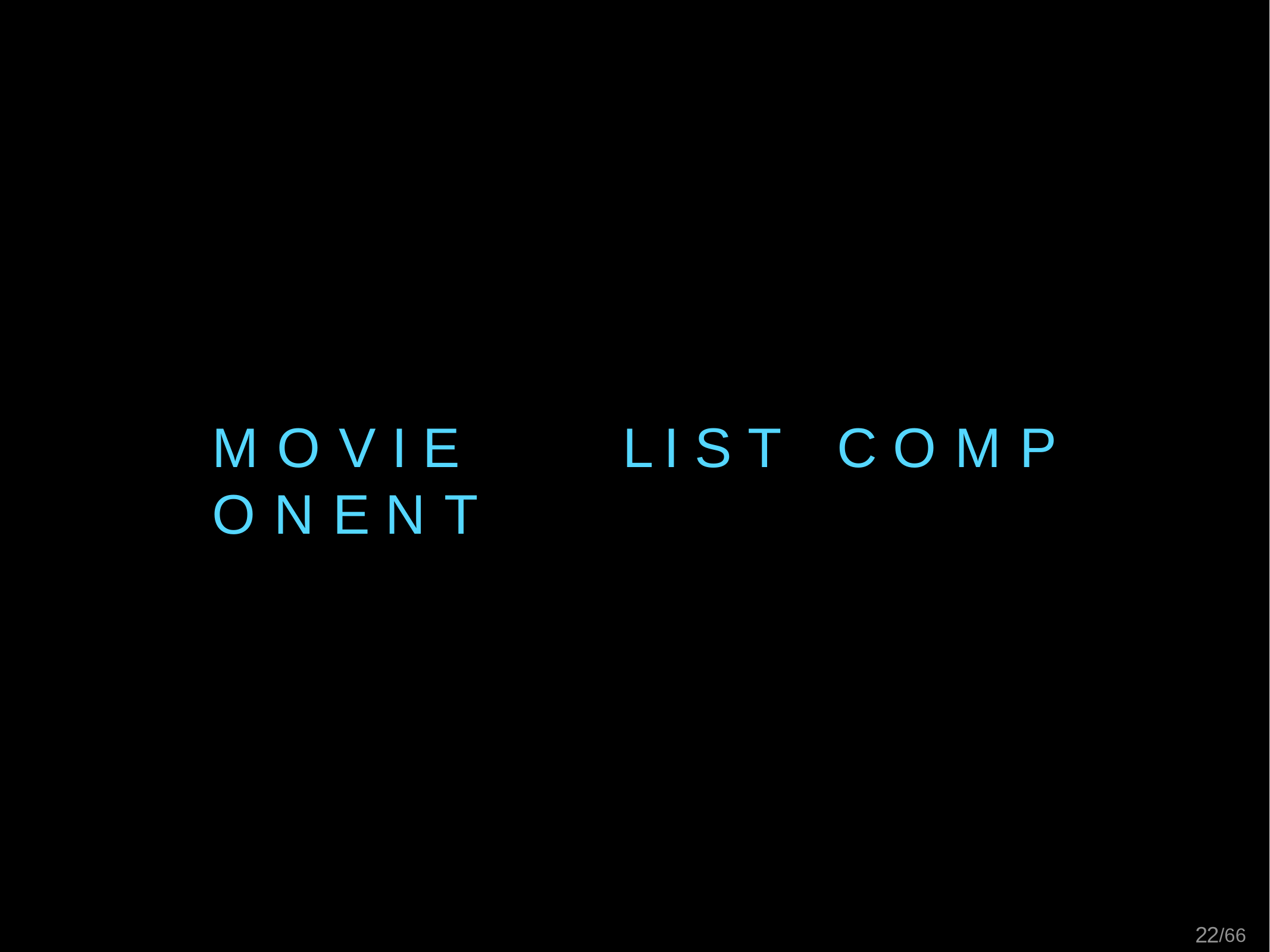

# M O V I E	L I S T	C O M P O N E N T
22/66